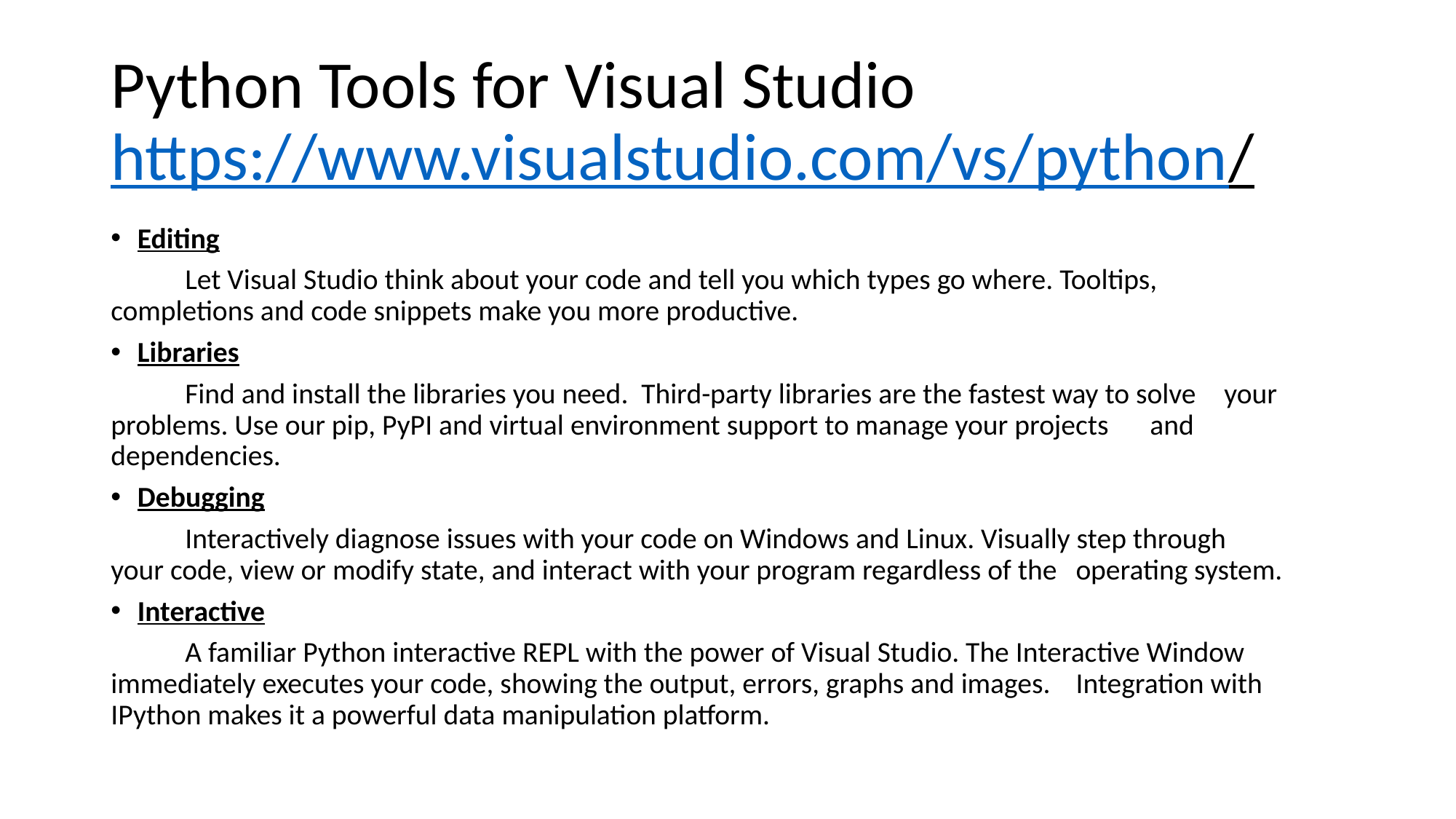

# Python Tools for Visual Studio https://www.visualstudio.com/vs/python/
Editing
	Let Visual Studio think about your code and tell you which types go where. Tooltips, 	completions and code snippets make you more productive.
Libraries
	Find and install the libraries you need.  Third-party libraries are the fastest way to solve 	your problems. Use our pip, PyPI and virtual environment support to manage your projects 	and dependencies.
Debugging
	Interactively diagnose issues with your code on Windows and Linux. Visually step through 	your code, view or modify state, and interact with your program regardless of the 	operating system.
Interactive
	A familiar Python interactive REPL with the power of Visual Studio. The Interactive Window 	immediately executes your code, showing the output, errors, graphs and images. 	Integration with IPython makes it a powerful data manipulation platform.